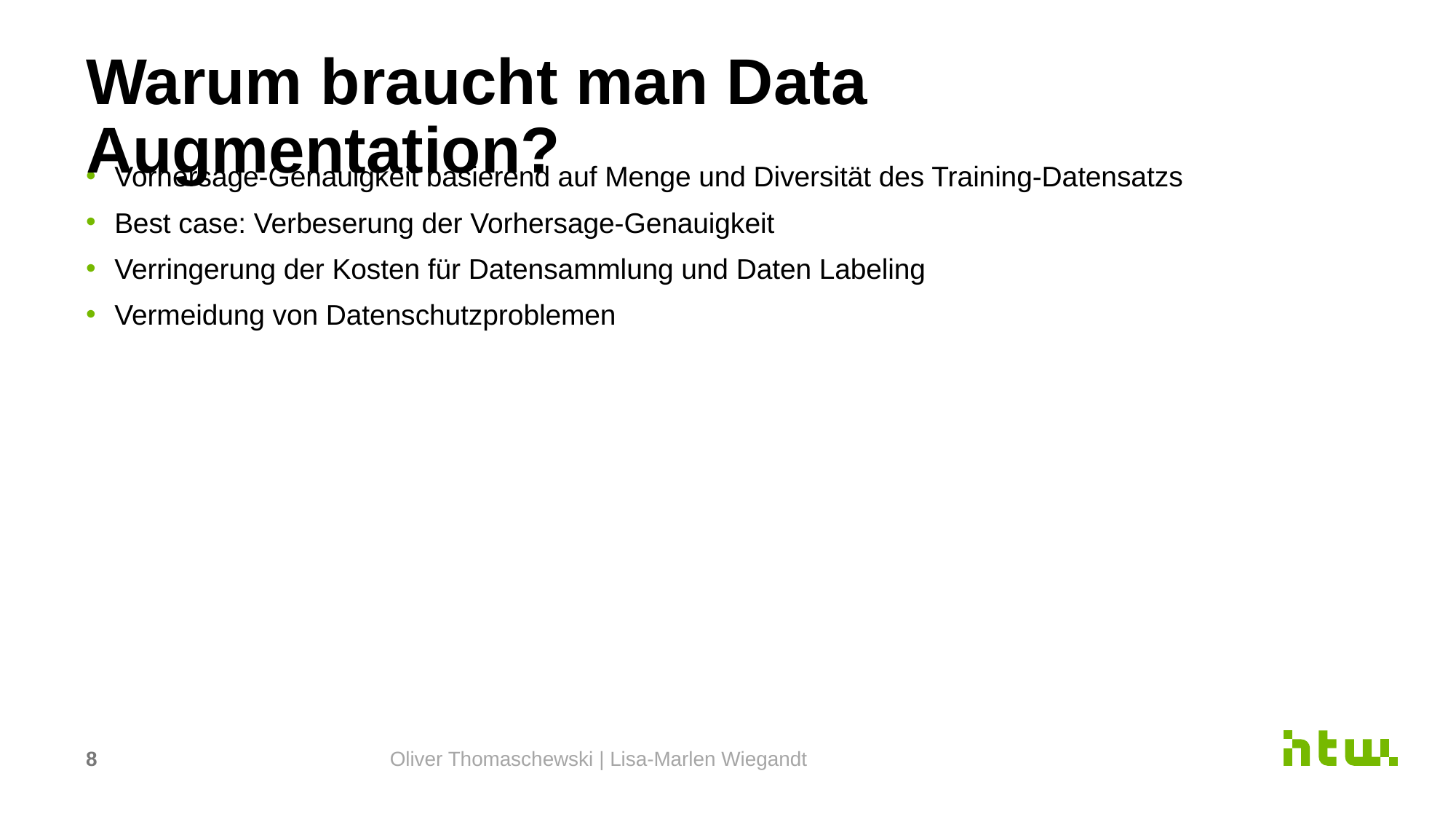

# Warum braucht man Data Augmentation?
Vorhersage-Genauigkeit basierend auf Menge und Diversität des Training-Datensatzs
Best case: Verbeserung der Vorhersage-Genauigkeit
Verringerung der Kosten für Datensammlung und Daten Labeling
Vermeidung von Datenschutzproblemen
8
Oliver Thomaschewski | Lisa-Marlen Wiegandt